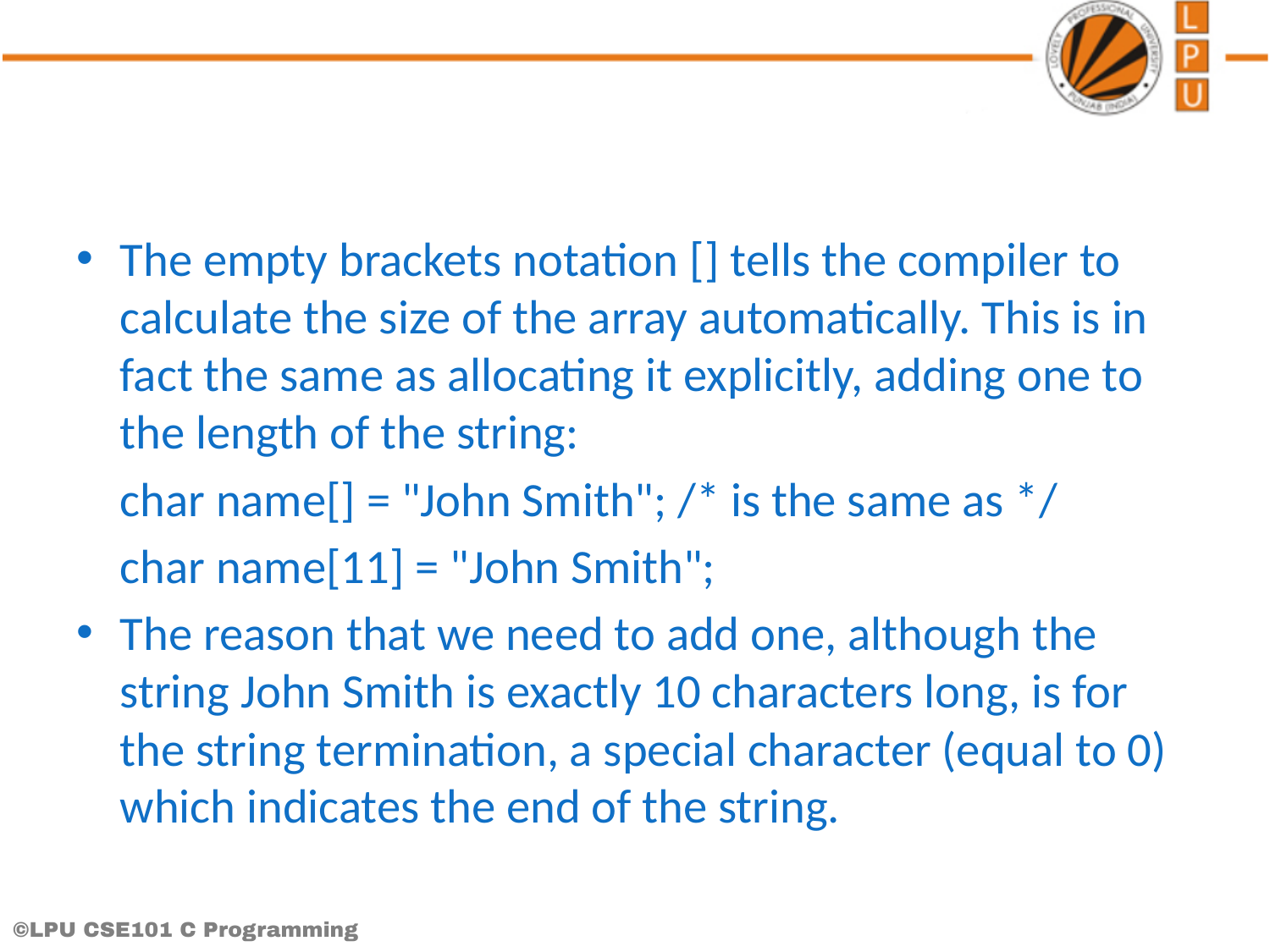

#
The empty brackets notation [] tells the compiler to calculate the size of the array automatically. This is in fact the same as allocating it explicitly, adding one to the length of the string:
	char name[] = "John Smith"; /* is the same as */
	char name[11] = "John Smith";
The reason that we need to add one, although the string John Smith is exactly 10 characters long, is for the string termination, a special character (equal to 0) which indicates the end of the string.